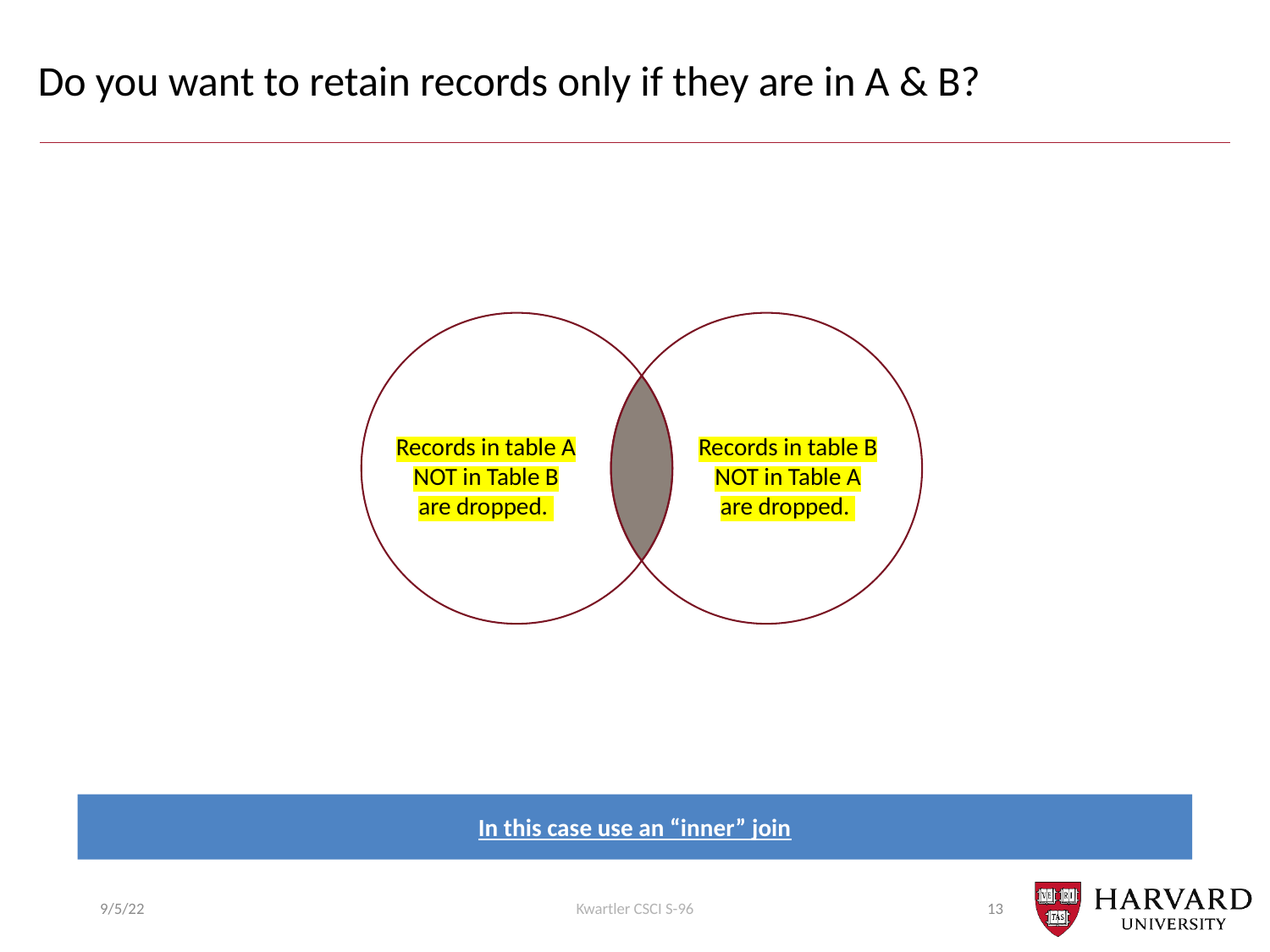

# Do you want to retain records only if they are in A & B?

Records in table A NOT in Table B are dropped.
Records in table B NOT in Table A are dropped.
In this case use an “inner” join
9/5/22
Kwartler CSCI S-96
13